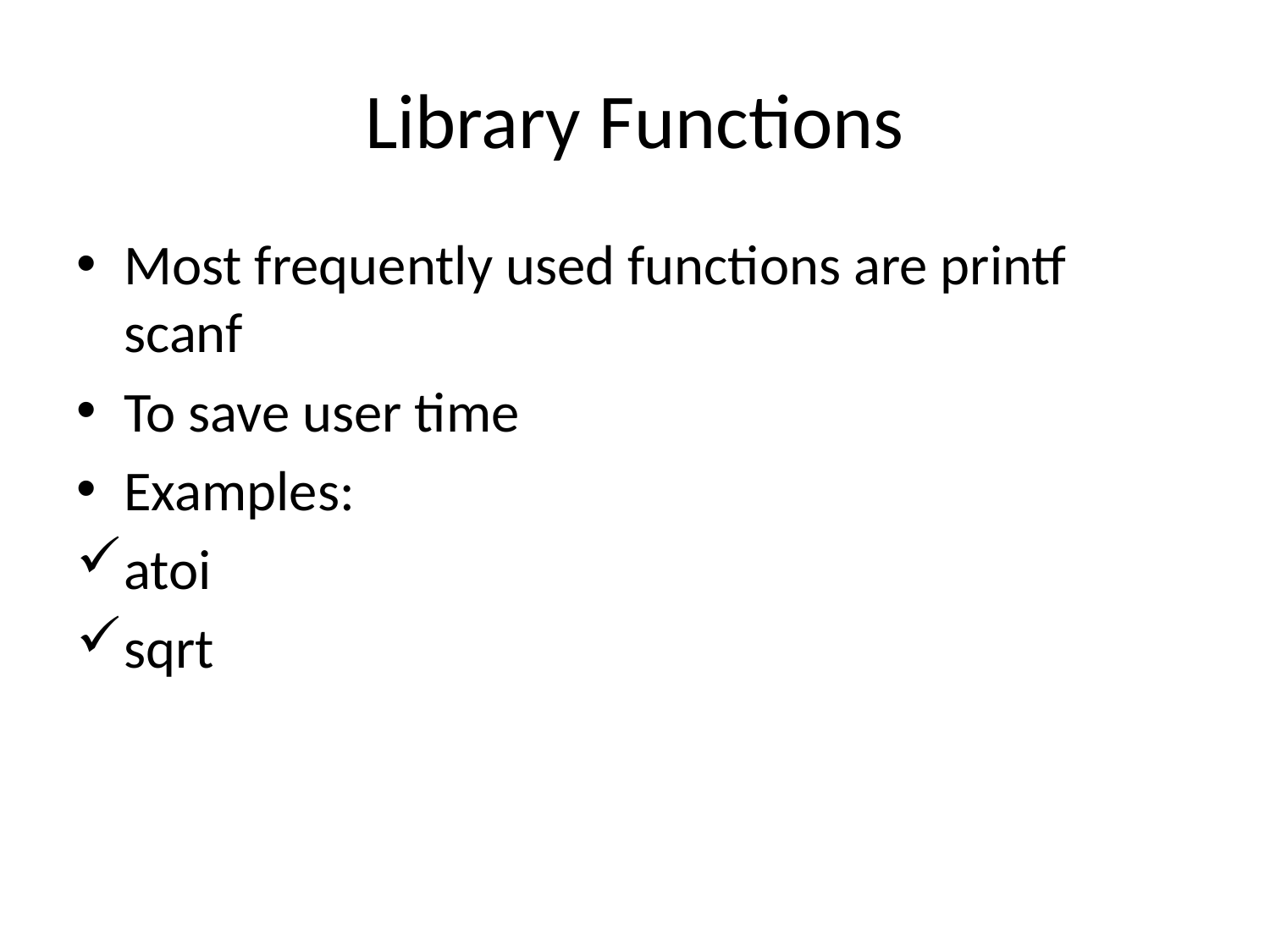

# Library Functions
Most frequently used functions are printf scanf
To save user time
Examples:
atoi
sqrt